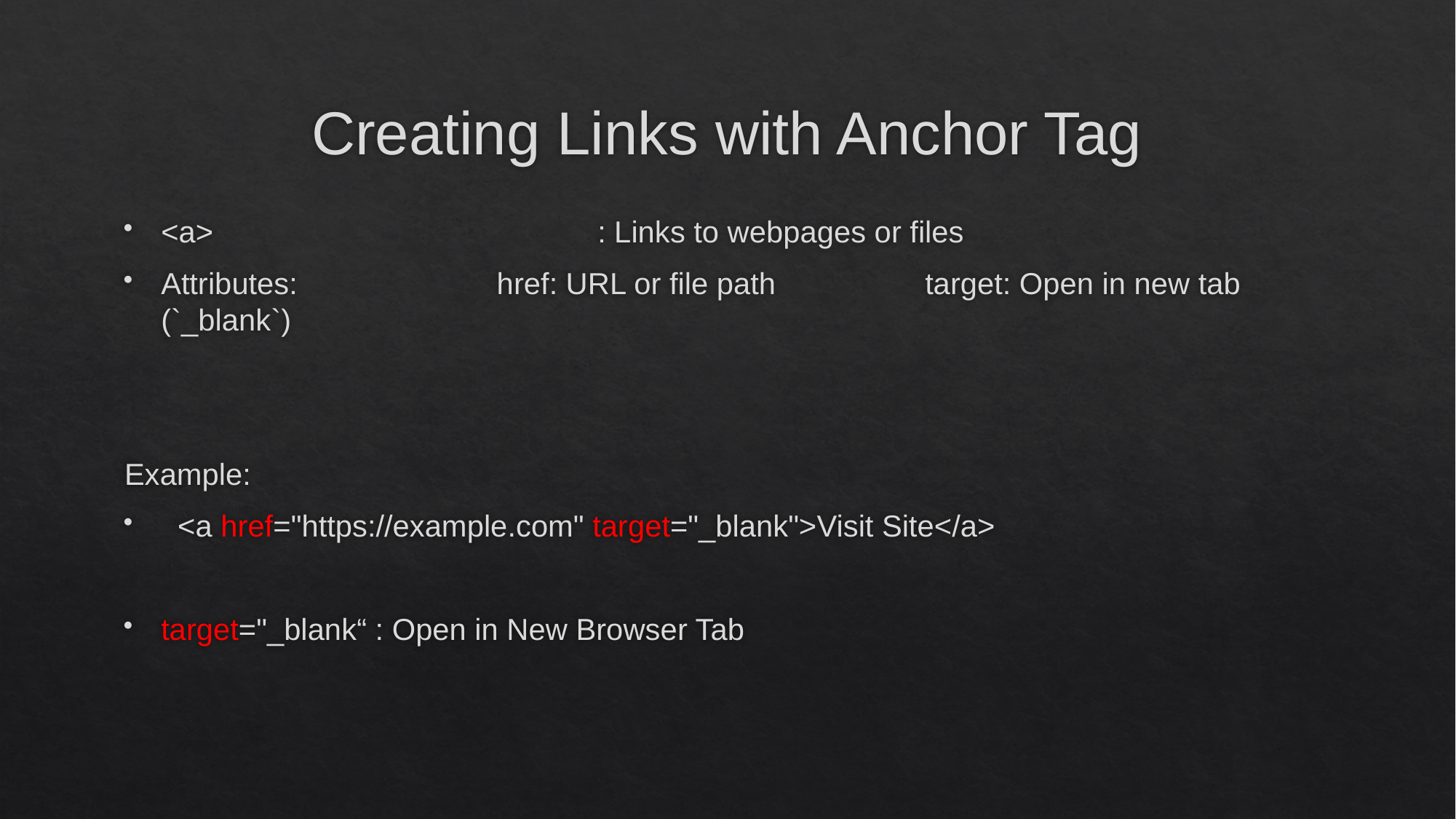

# Creating Links with Anchor Tag
<a>				: Links to webpages or files
Attributes:		 href: URL or file path		target: Open in new tab (`_blank`)

Example:
  <a href="https://example.com" target="_blank">Visit Site</a>

target="_blank“ : Open in New Browser Tab